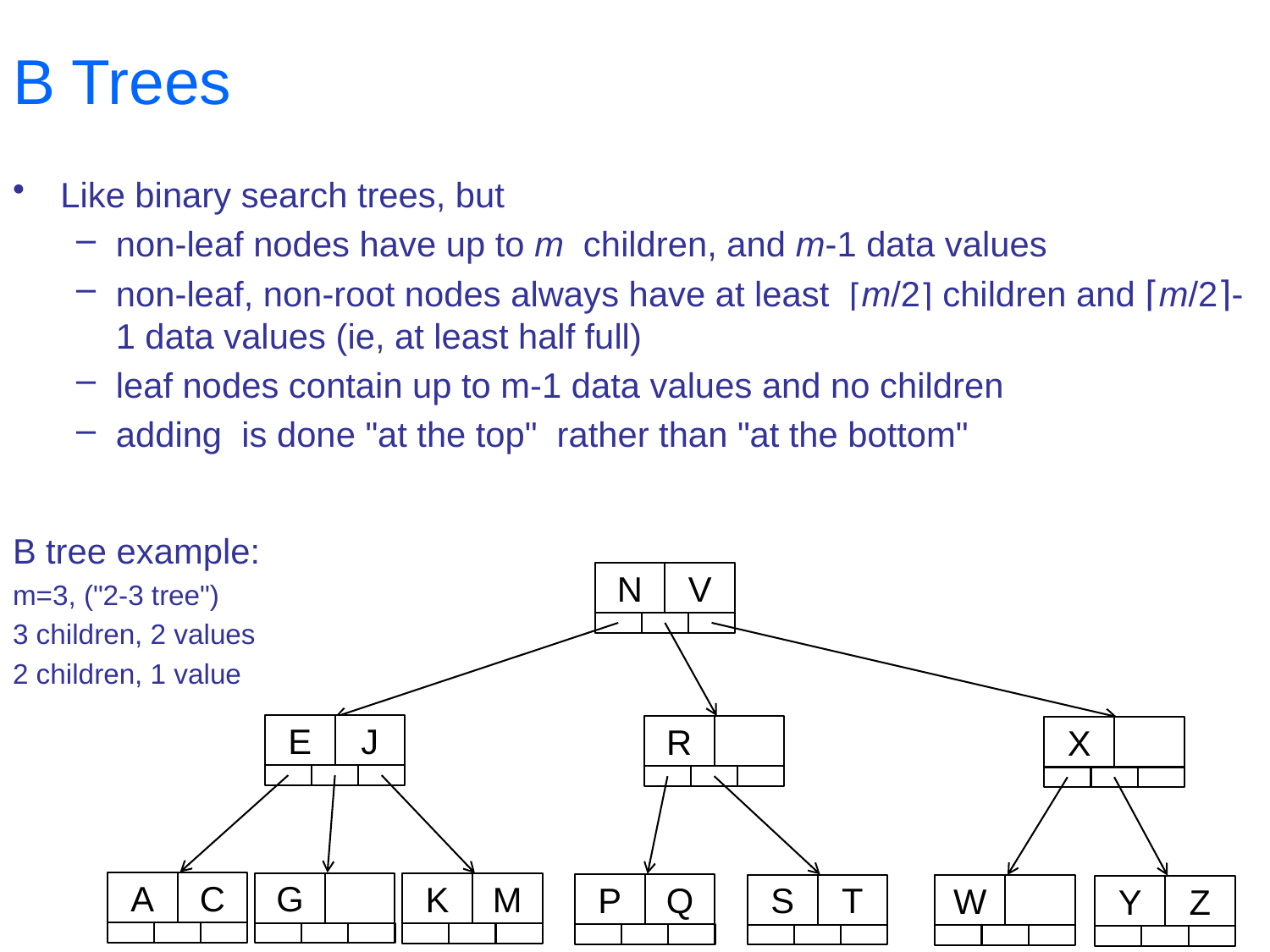

# B Trees
Like binary search trees, but
non-leaf nodes have up to m  children, and m-1 data values
non-leaf, non-root nodes always have at least  ⌈m/2⌉ children and ⌈m/2⌉-1 data values (ie, at least half full)
leaf nodes contain up to m-1 data values and no children
adding  is done "at the top"  rather than "at the bottom"

B tree example:
m=3, ("2-3 tree")
3 children, 2 values
2 children, 1 value
N
V

E
J

A
C

G

K
M

R

X

P
Q

S
T

W

Y
Z